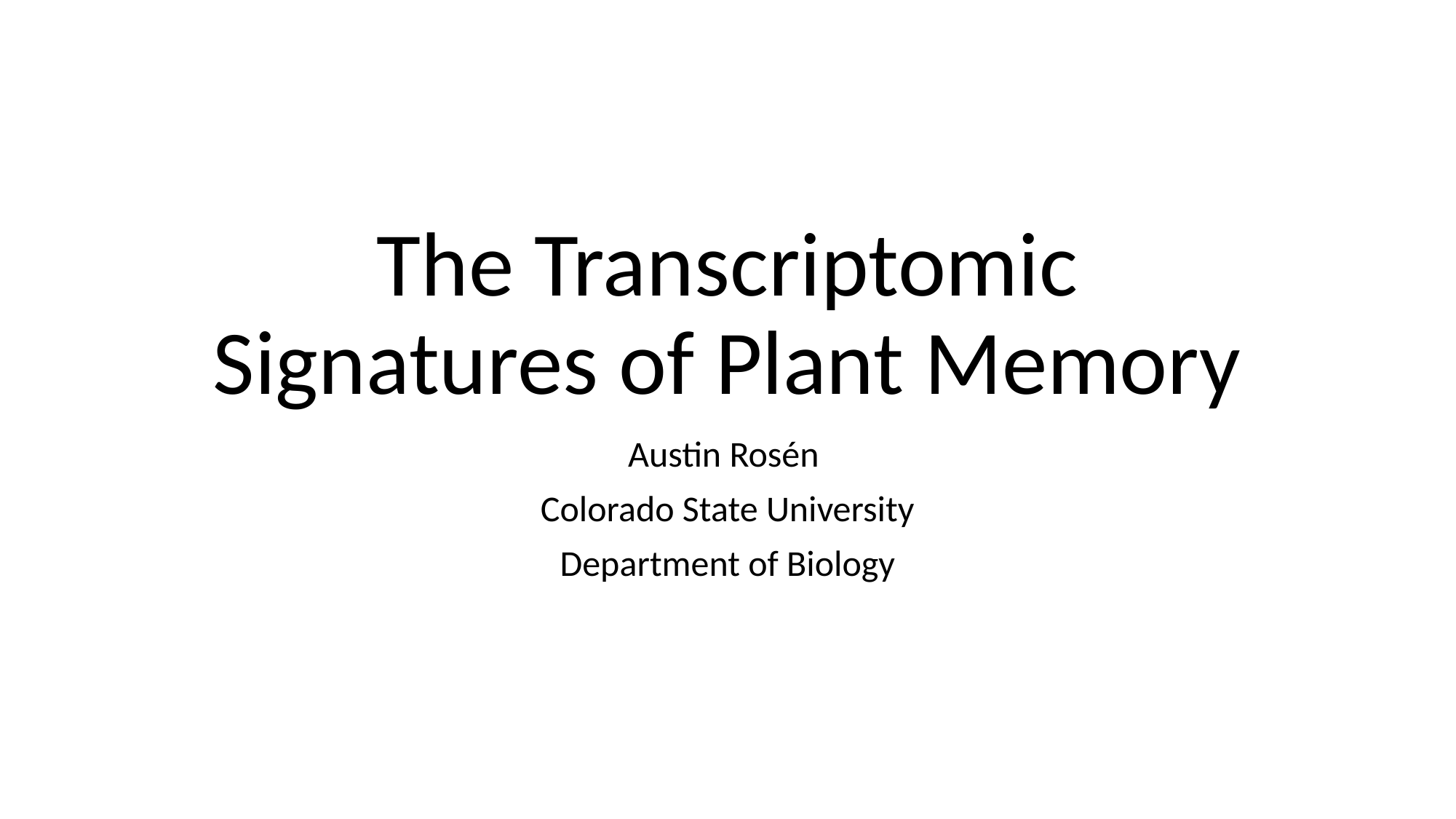

# The Transcriptomic Signatures of Plant Memory
Austin Rosén
Colorado State University
Department of Biology